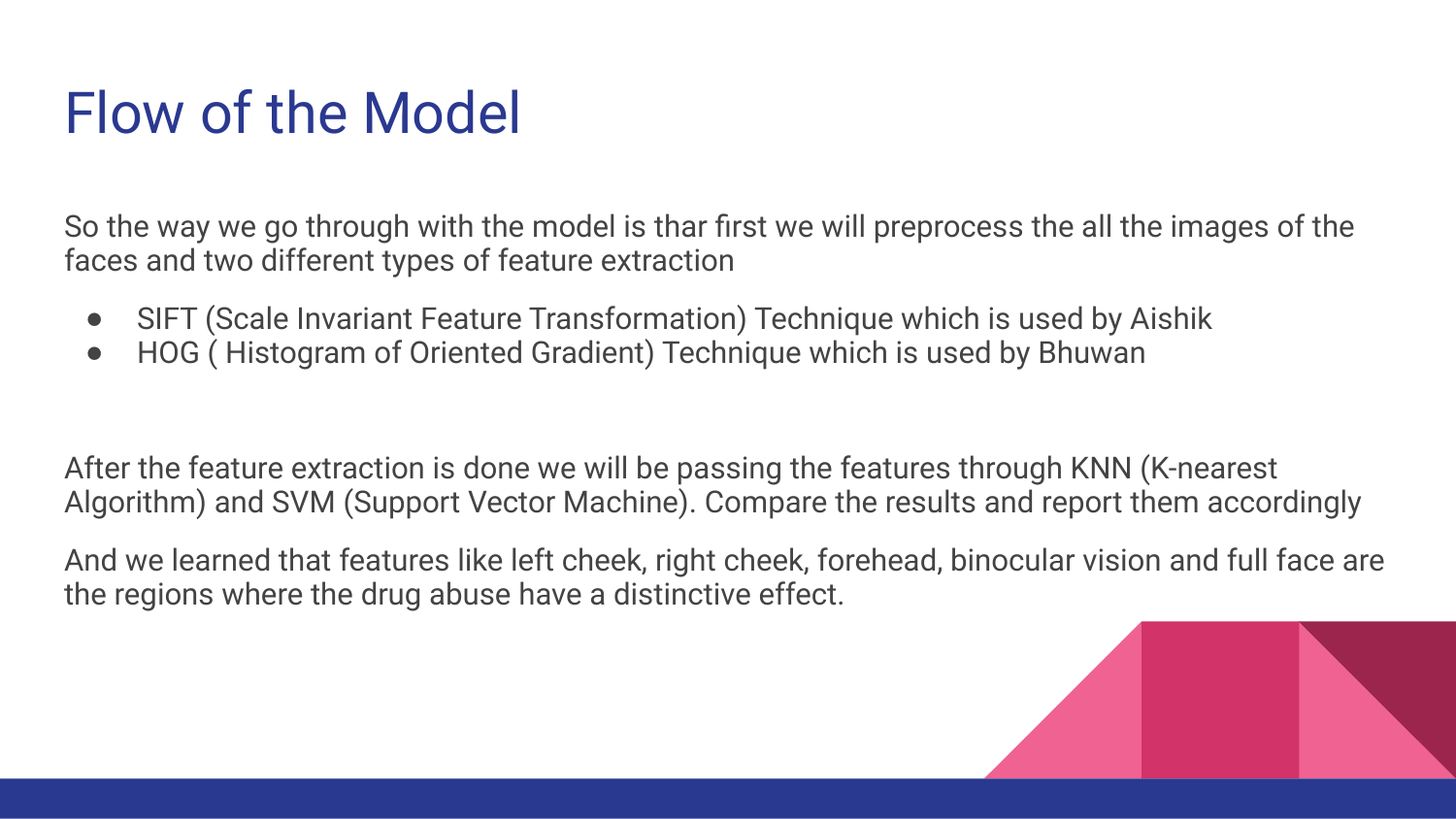

# Flow of the Model
So the way we go through with the model is thar first we will preprocess the all the images of the faces and two different types of feature extraction
SIFT (Scale Invariant Feature Transformation) Technique which is used by Aishik
HOG ( Histogram of Oriented Gradient) Technique which is used by Bhuwan

After the feature extraction is done we will be passing the features through KNN (K-nearest Algorithm) and SVM (Support Vector Machine). Compare the results and report them accordingly
And we learned that features like left cheek, right cheek, forehead, binocular vision and full face are the regions where the drug abuse have a distinctive effect.